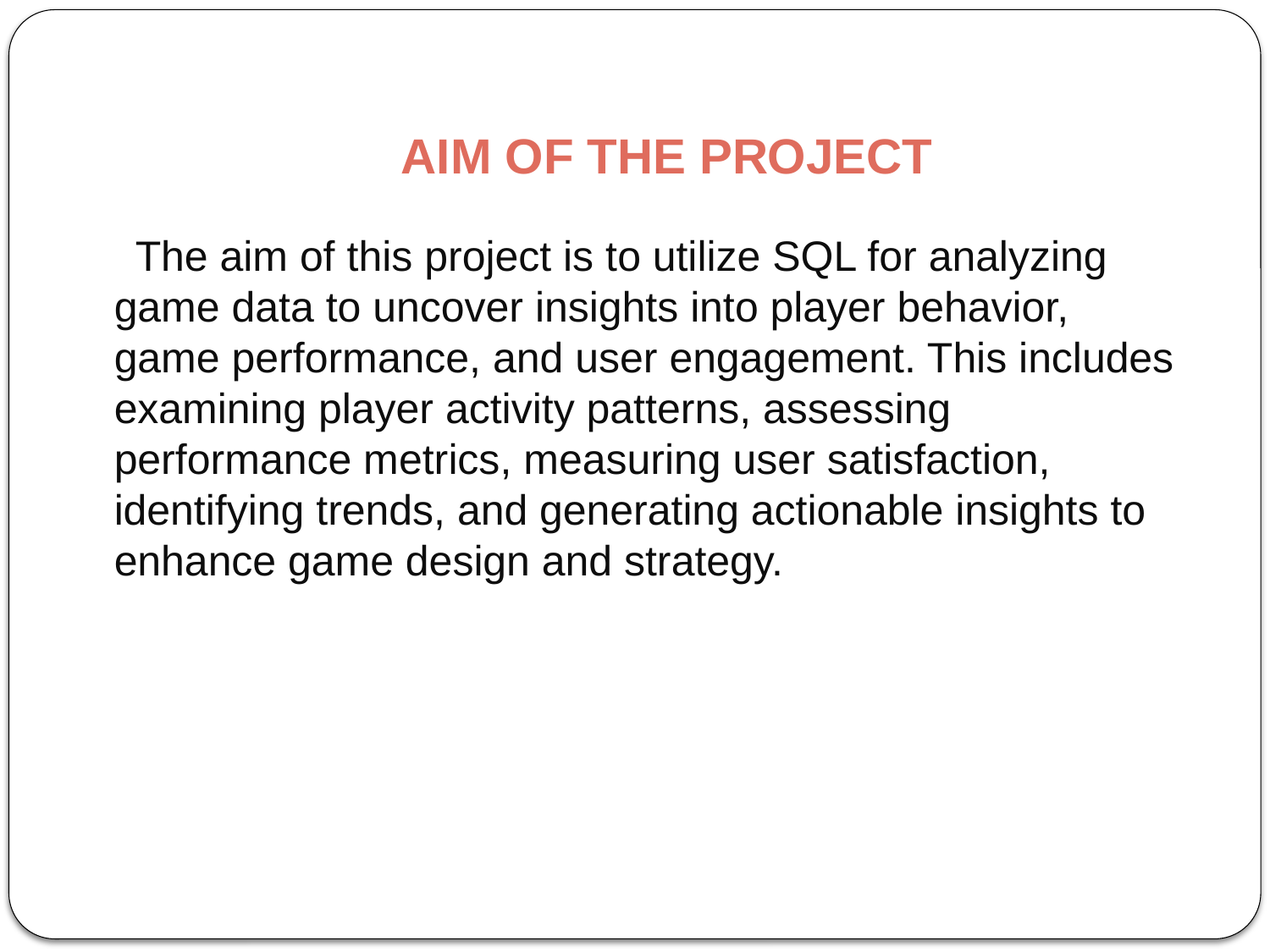

# AIM OF THE PROJECT
     The aim of this project is to utilize SQL for analyzing    game data to uncover insights into player behavior, game performance, and user engagement. This includes examining player activity patterns, assessing performance metrics, measuring user satisfaction, identifying trends, and generating actionable insights to enhance game design and strategy.